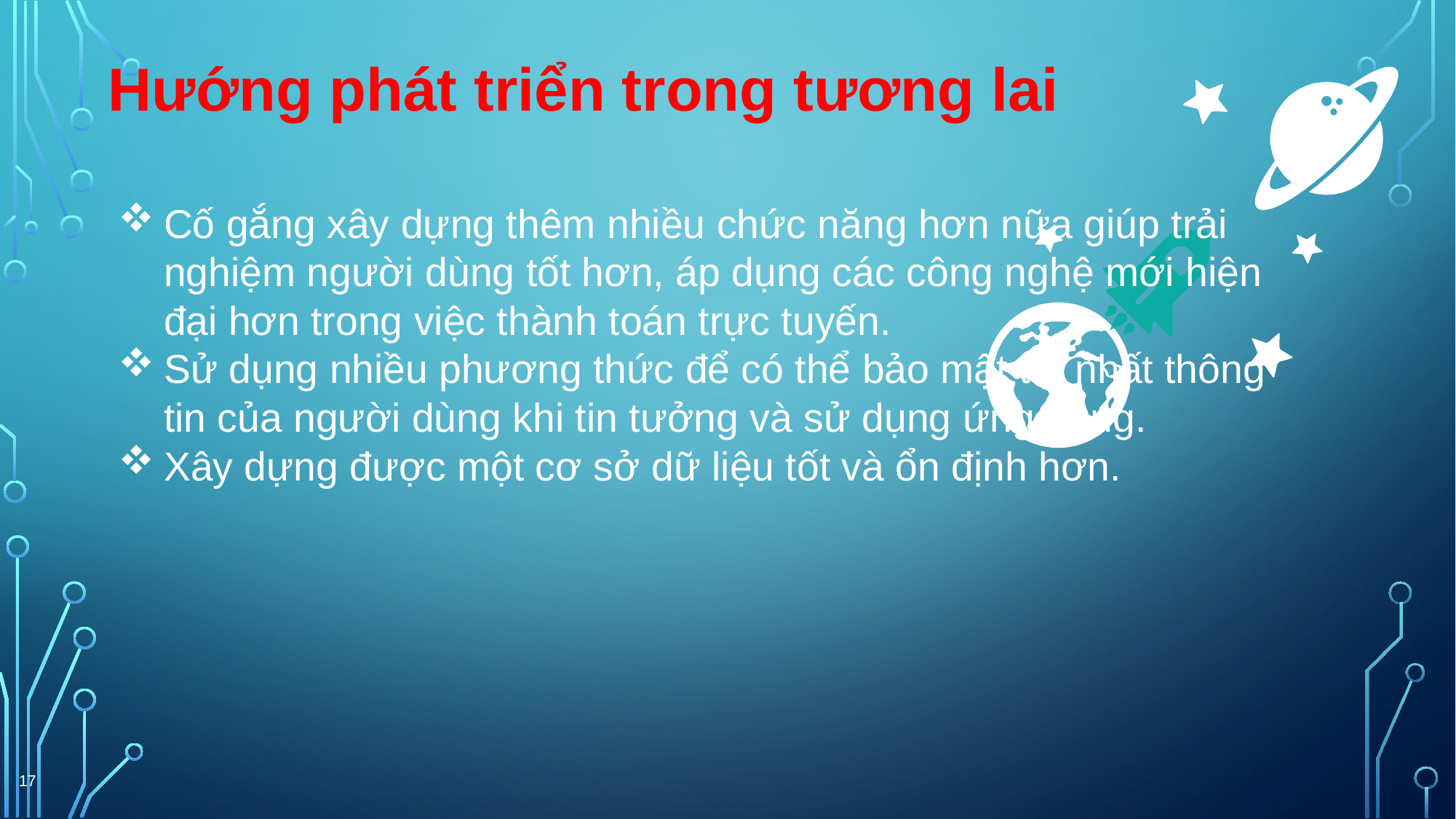

Hướng phát triển trong tương lai

Cố gắng xây dựng thêm nhiều chức năng hơn nữa giúp trải nghiệm người dùng tốt hơn, áp dụng các công nghệ mới hiện đại hơn trong việc thành toán trực tuyến.
Sử dụng nhiều phương thức để có thể bảo mật tốt nhất thông tin của người dùng khi tin tưởng và sử dụng ứng dụng.
Xây dựng được một cơ sở dữ liệu tốt và ổn định hơn.

17